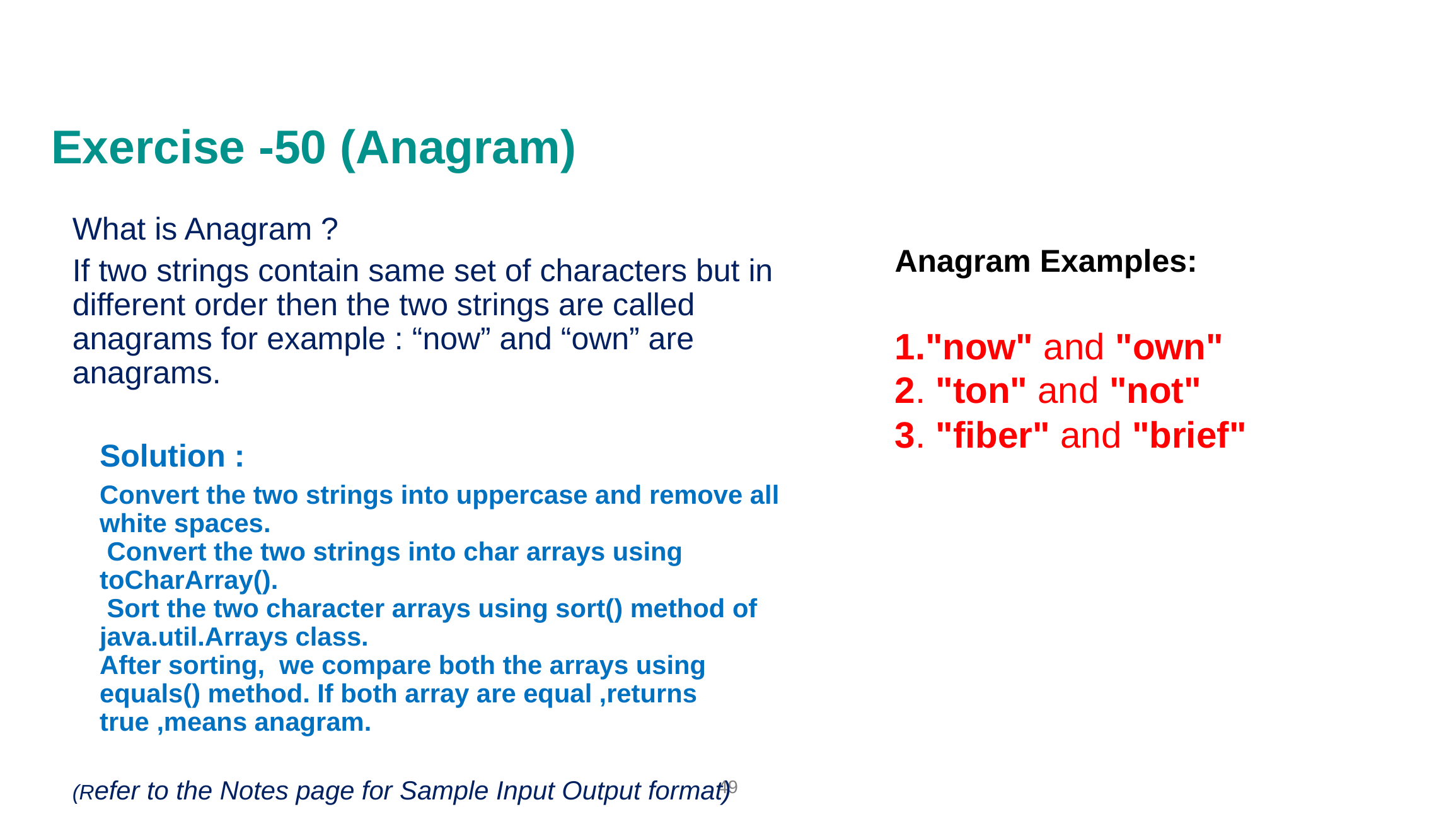

# Exercise -50 (Anagram)
What is Anagram ?
If two strings contain same set of characters but in different order then the two strings are called anagrams for example : “now” and “own” are anagrams.

Solution :
Convert the two strings into uppercase and remove all white spaces.
 Convert the two strings into char arrays using toCharArray().
 Sort the two character arrays using sort() method of java.util.Arrays class.
After sorting,  we compare both the arrays using equals() method. If both array are equal ,returns true ,means anagram.

(Refer to the Notes page for Sample Input Output format)

Anagram Examples:

1."now" and "own"
2. "ton" and "not"
3. "fiber" and "brief"